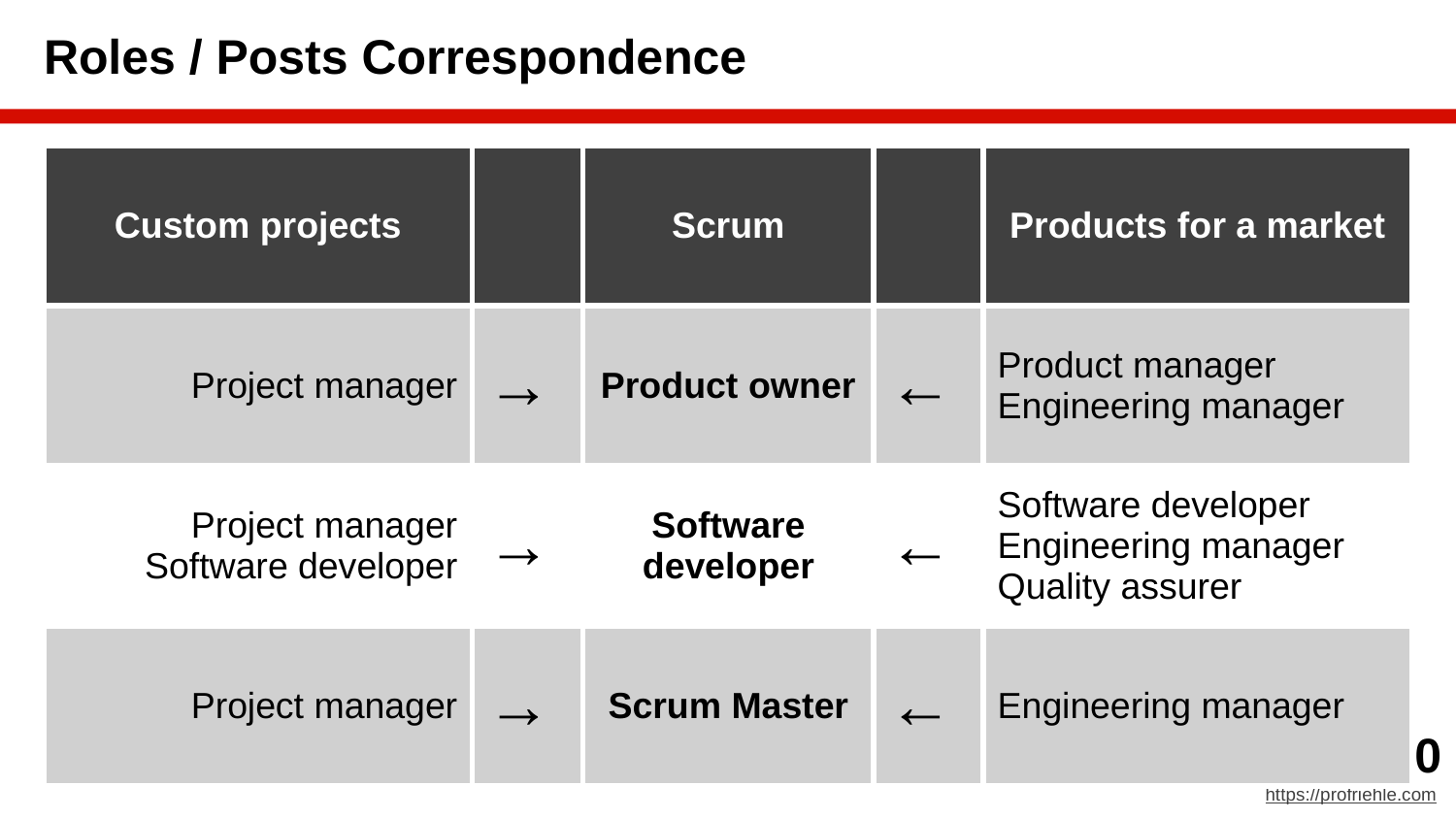

# Roles / Posts Correspondence
| Custom projects |  | Scrum |  | Products for a market |
| --- | --- | --- | --- | --- |
| Project manager | → | Product owner | ← | Product manager Engineering manager |
| Project manager Software developer | → | Software developer | ← | Software developer Engineering manager Quality assurer |
| Project manager | → | Scrum Master | ← | Engineering manager |
30
https://profriehle.com